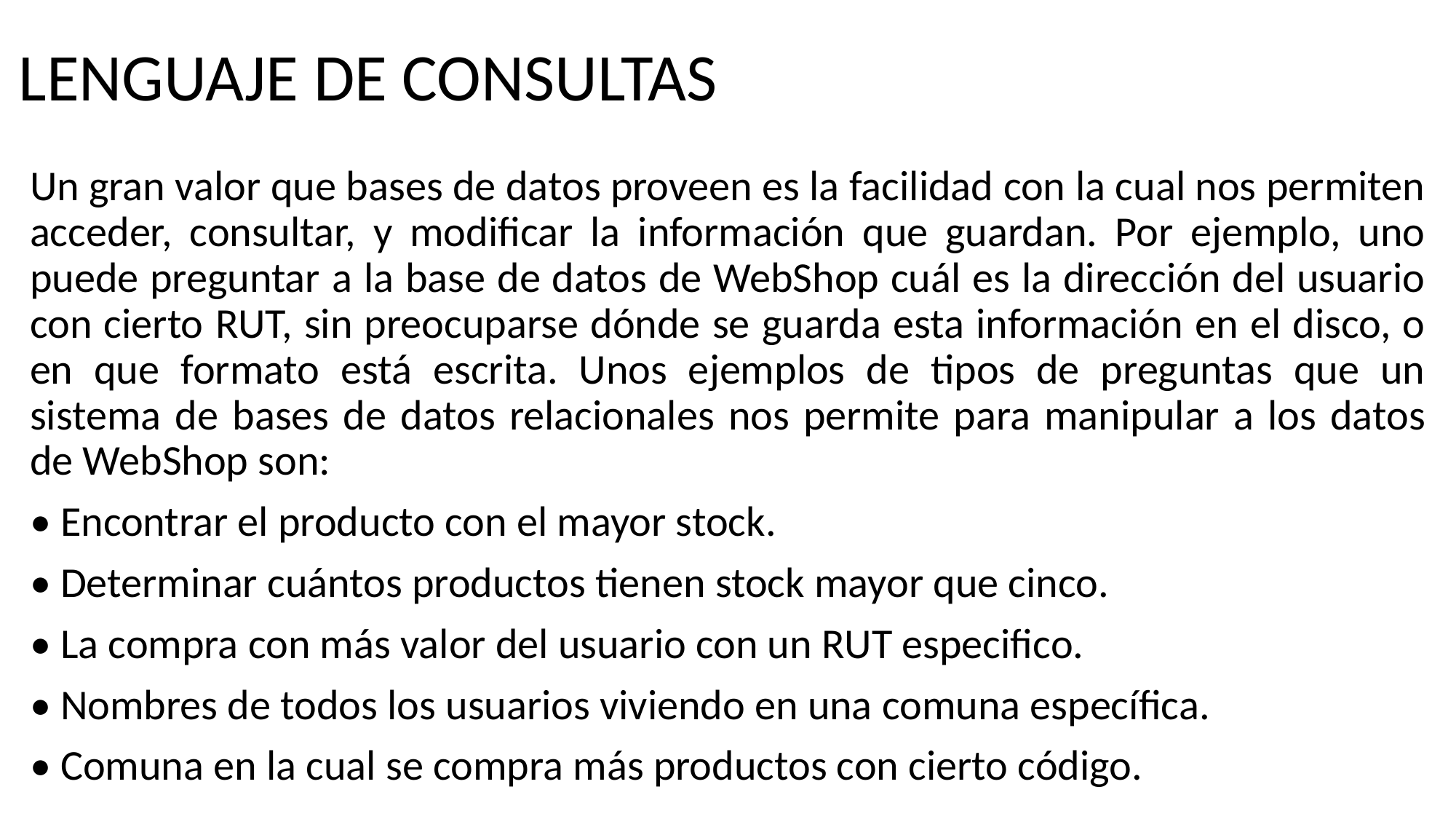

# LENGUAJE DE CONSULTAS
Un gran valor que bases de datos proveen es la facilidad con la cual nos permiten acceder, consultar, y modificar la información que guardan. Por ejemplo, uno puede preguntar a la base de datos de WebShop cuál es la dirección del usuario con cierto RUT, sin preocuparse dónde se guarda esta información en el disco, o en que formato está escrita. Unos ejemplos de tipos de preguntas que un sistema de bases de datos relacionales nos permite para manipular a los datos de WebShop son:
• Encontrar el producto con el mayor stock.
• Determinar cuántos productos tienen stock mayor que cinco.
• La compra con más valor del usuario con un RUT especifico.
• Nombres de todos los usuarios viviendo en una comuna específica.
• Comuna en la cual se compra más productos con cierto código.